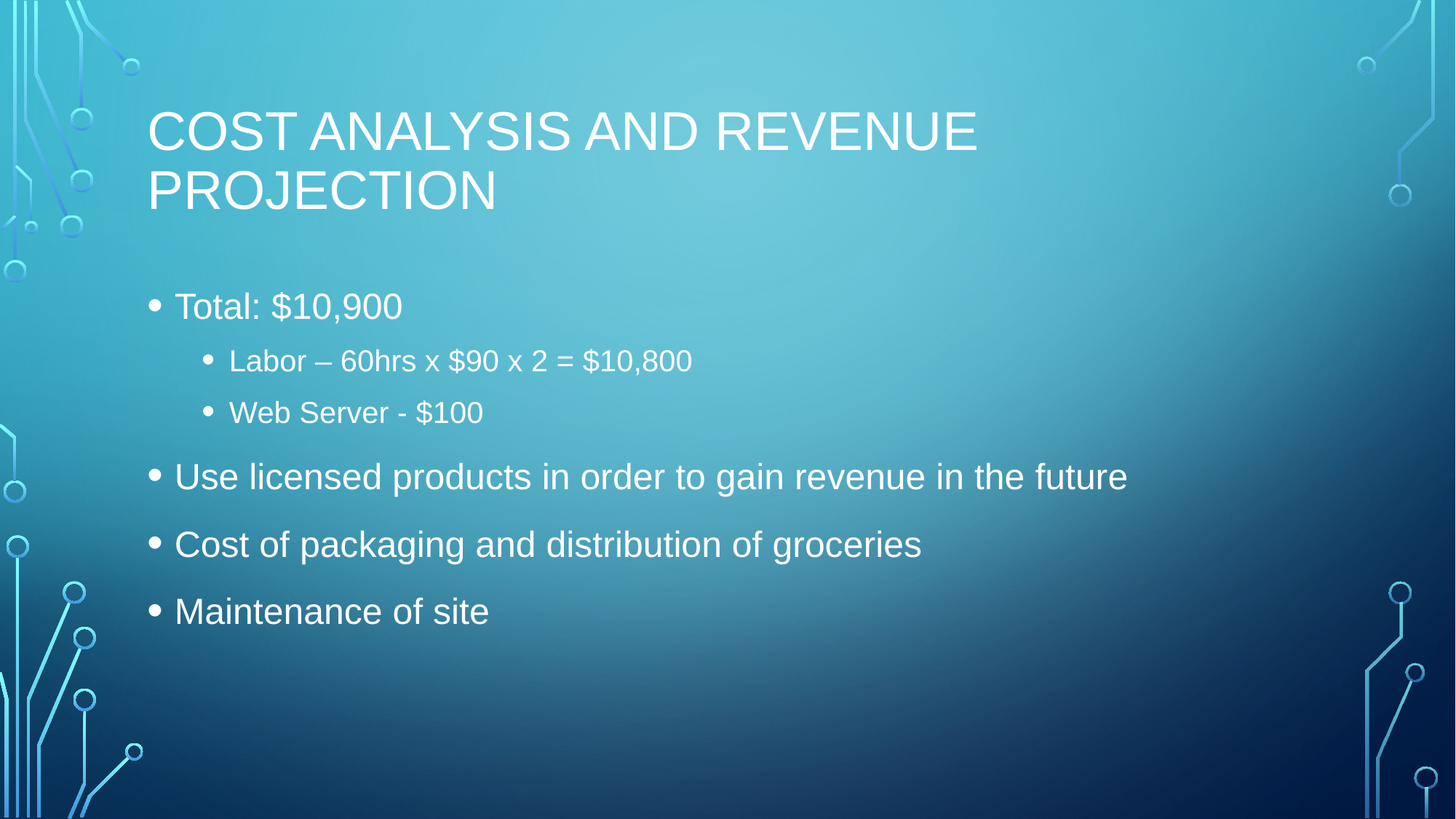

# Cost analysis and Revenue Projection
Total: $10,900
Labor – 60hrs x $90 x 2 = $10,800
Web Server - $100
Use licensed products in order to gain revenue in the future
Cost of packaging and distribution of groceries
Maintenance of site